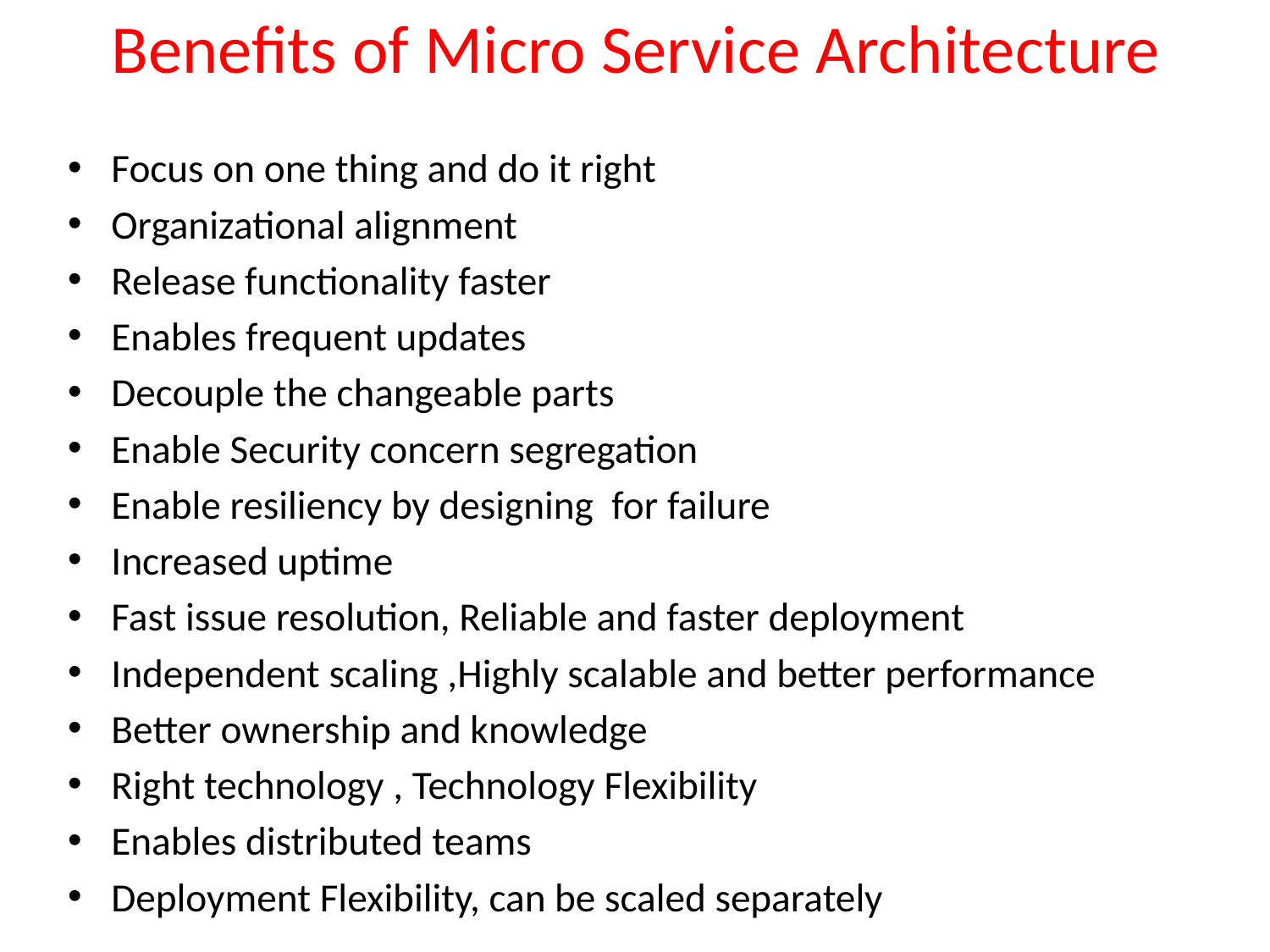

# Benefits of Micro Service Architecture
Focus on one thing and do it right
Organizational alignment
Release functionality faster
Enables frequent updates
Decouple the changeable parts
Enable Security concern segregation
Enable resiliency by designing  for failure
Increased uptime
Fast issue resolution, Reliable and faster deployment
Independent scaling ,Highly scalable and better performance
Better ownership and knowledge
Right technology , Technology Flexibility
Enables distributed teams
Deployment Flexibility, can be scaled separately